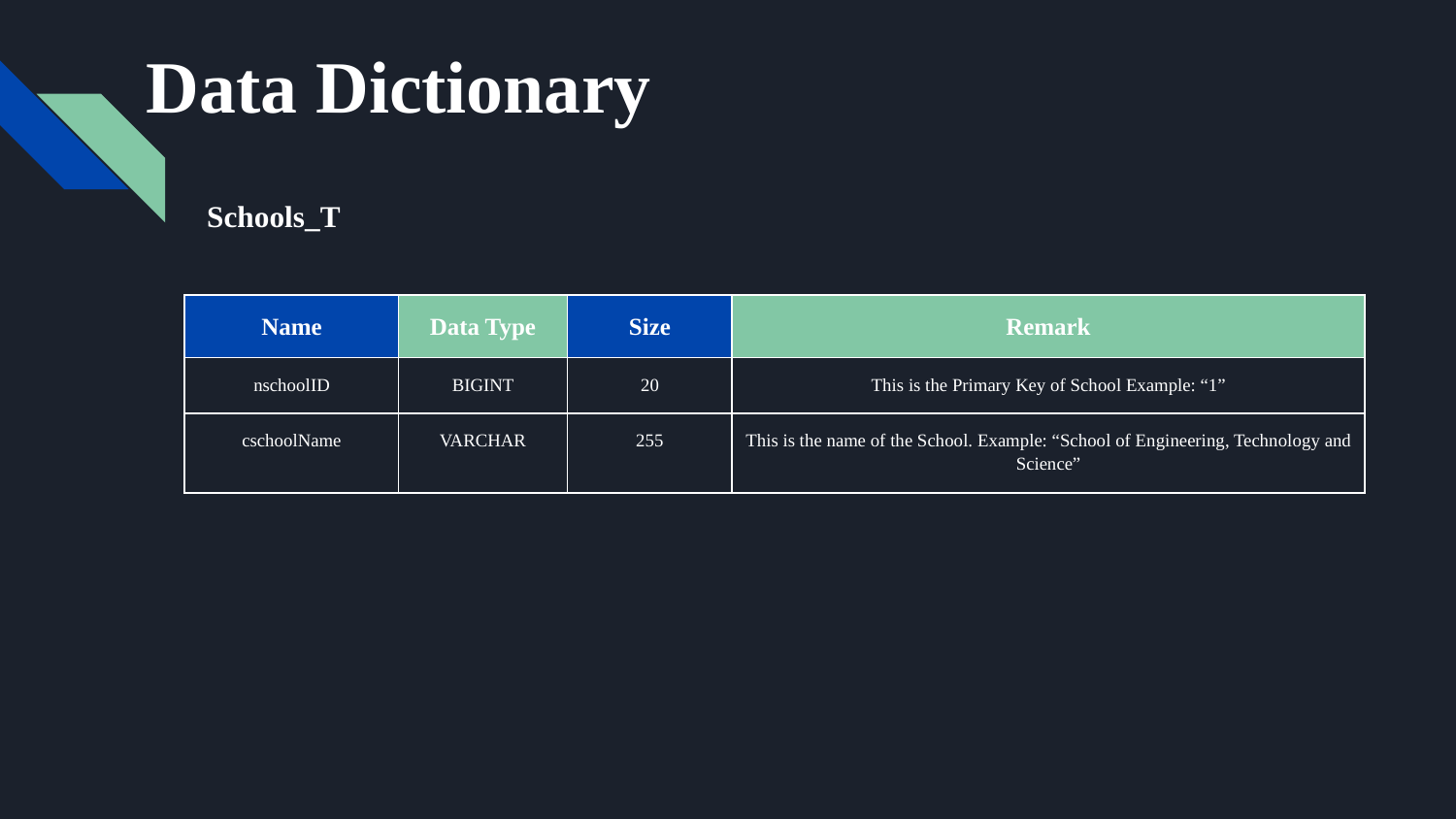

# Data Dictionary

 Schools_T
| Name | Data Type | Size | Remark |
| --- | --- | --- | --- |
| nschoolID | BIGINT | 20 | This is the Primary Key of School Example: “1” |
| cschoolName | VARCHAR | 255 | This is the name of the School. Example: “School of Engineering, Technology and Science” |